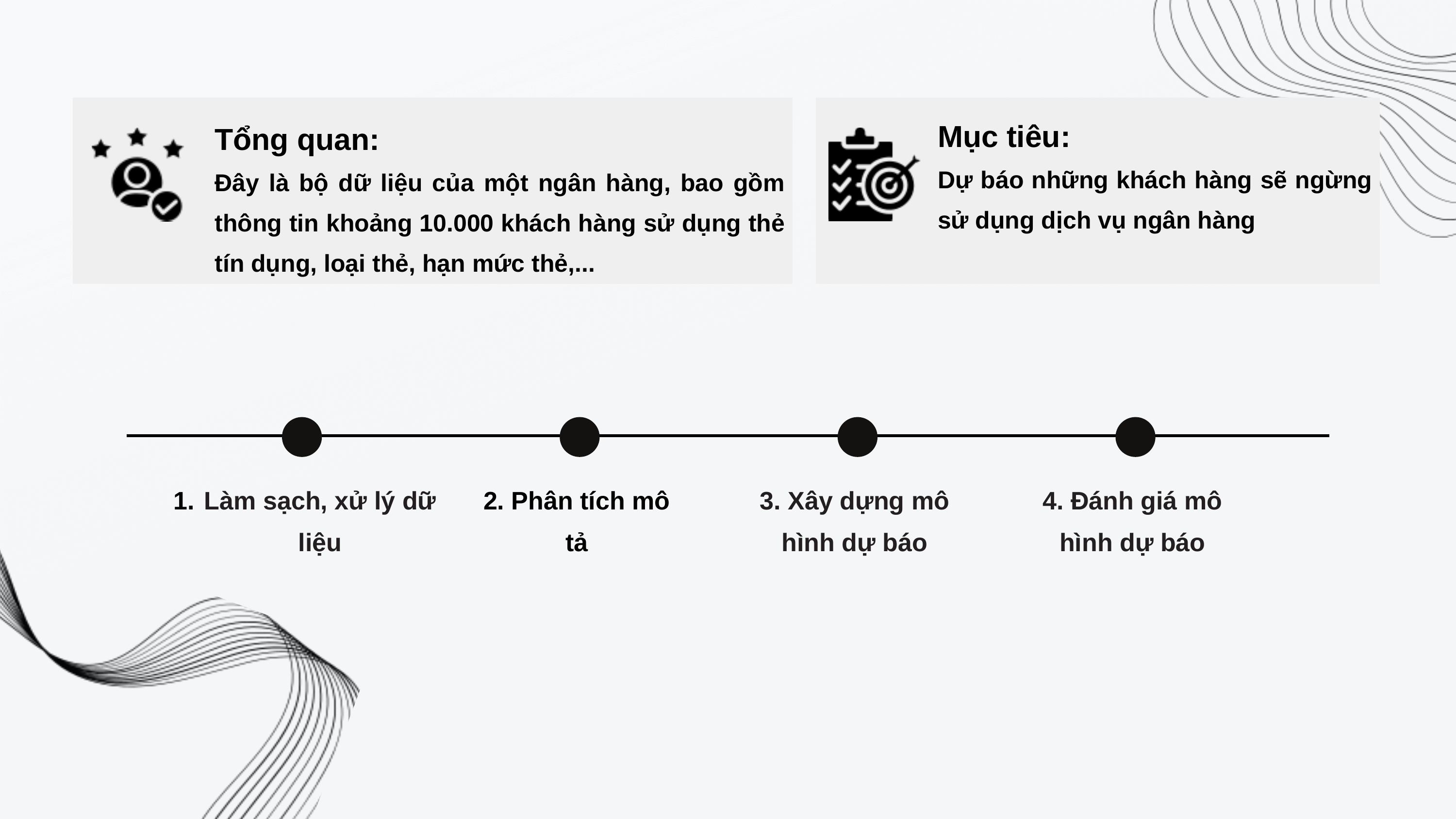

Mục tiêu:
Dự báo những khách hàng sẽ ngừng sử dụng dịch vụ ngân hàng
Tổng quan:
Đây là bộ dữ liệu của một ngân hàng, bao gồm thông tin khoảng 10.000 khách hàng sử dụng thẻ tín dụng, loại thẻ, hạn mức thẻ,...

Làm sạch, xử lý dữ liệu
2. Phân tích mô tả
3. Xây dựng mô hình dự báo
4. Đánh giá mô hình dự báo